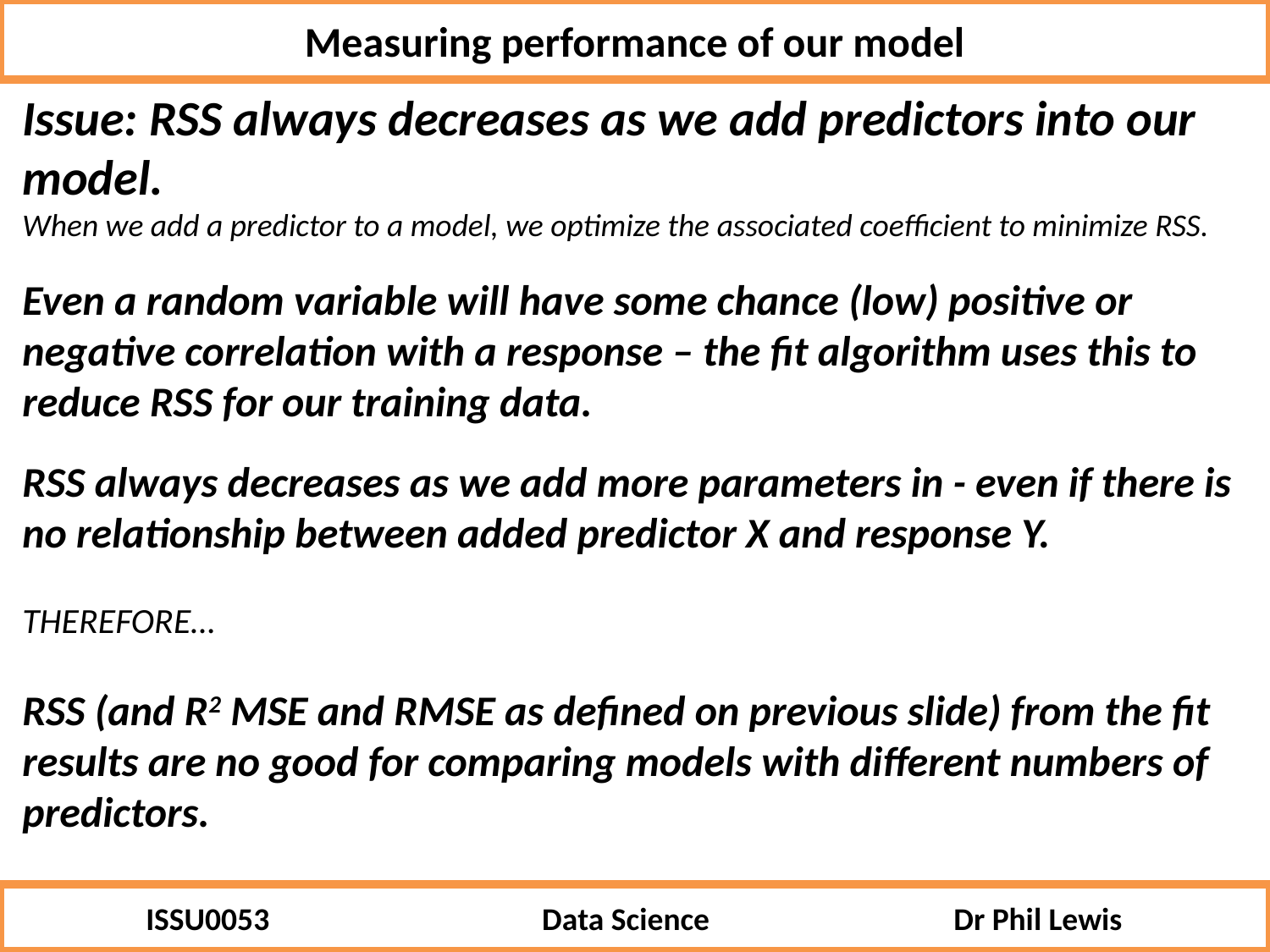

Measuring performance of our model
Issue: RSS always decreases as we add predictors into our model.
When we add a predictor to a model, we optimize the associated coefficient to minimize RSS.

Even a random variable will have some chance (low) positive or negative correlation with a response – the fit algorithm uses this to reduce RSS for our training data.

RSS always decreases as we add more parameters in - even if there is no relationship between added predictor X and response Y.

THEREFORE…

RSS (and R2 MSE and RMSE as defined on previous slide) from the fit results are no good for comparing models with different numbers of predictors.

ISSU0053                                      Data Science                                  Dr Phil Lewis